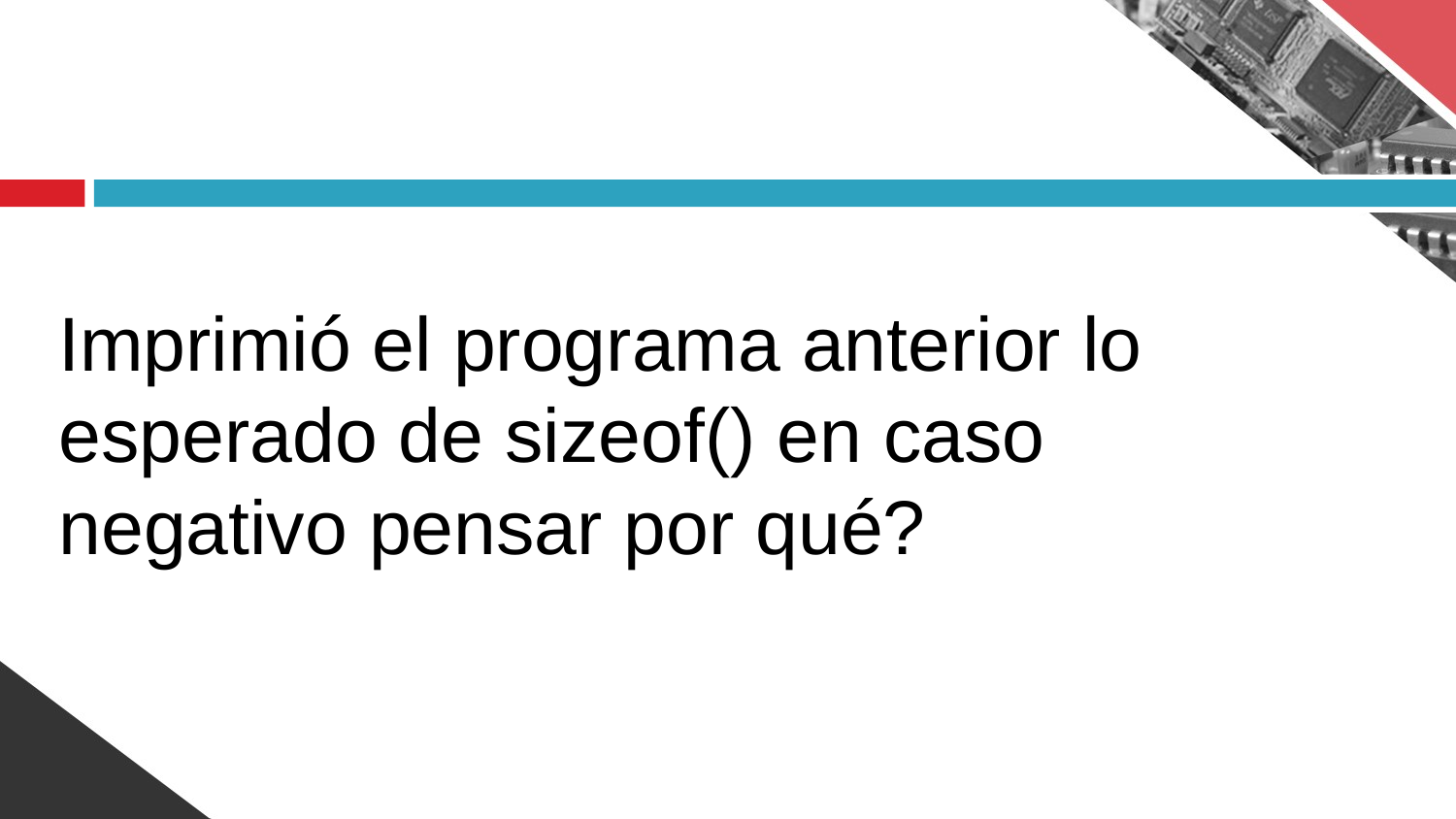

# Imprimió el programa anterior lo esperado de sizeof() en caso negativo pensar por qué?